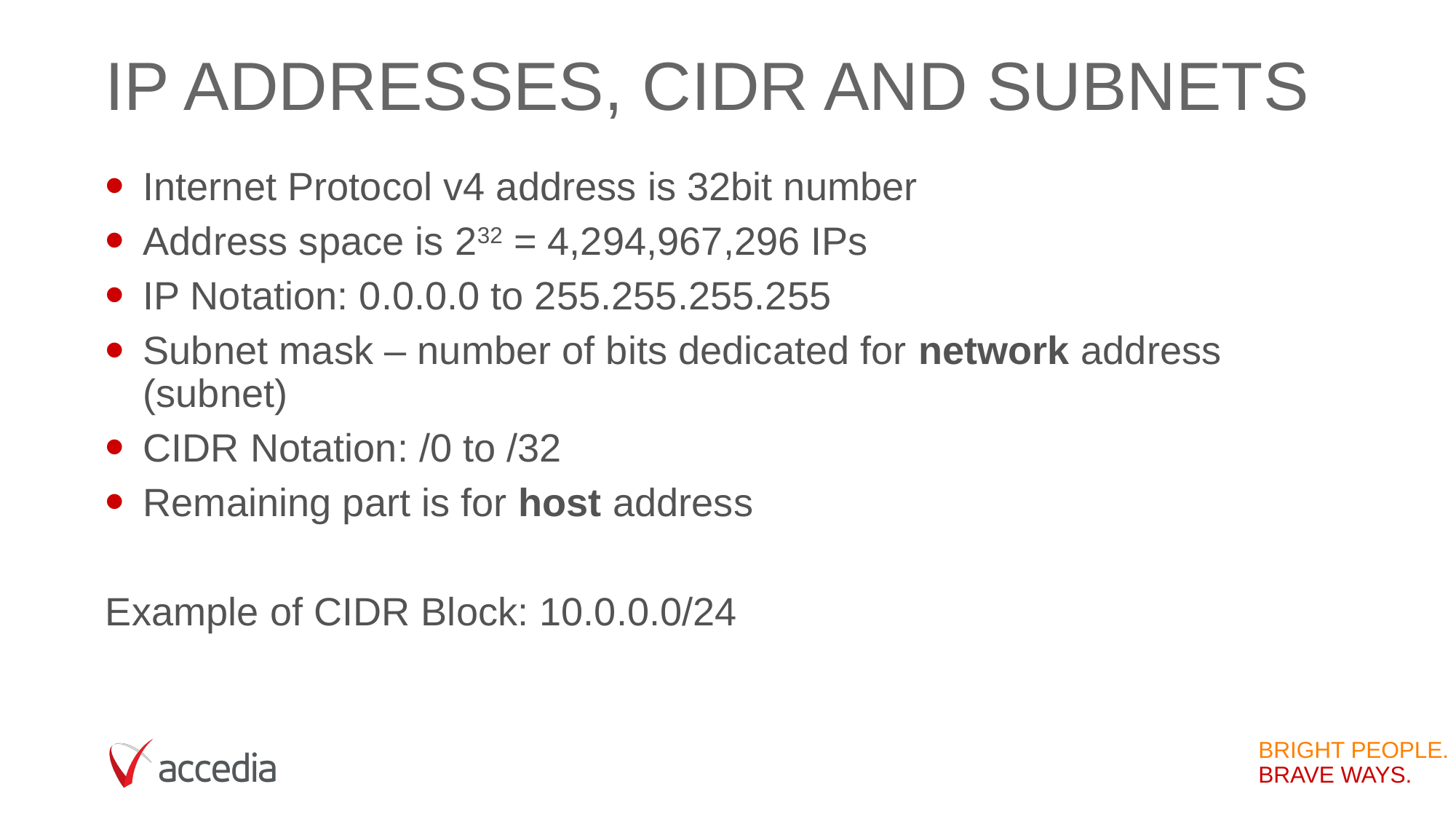

# ip addresses, CIDR and SUBnets
Internet Protocol v4 address is 32bit number
Address space is 232 = 4,294,967,296 IPs
IP Notation: 0.0.0.0 to 255.255.255.255
Subnet mask – number of bits dedicated for network address (subnet)
CIDR Notation: /0 to /32
Remaining part is for host address

Example of CIDR Block: 10.0.0.0/24